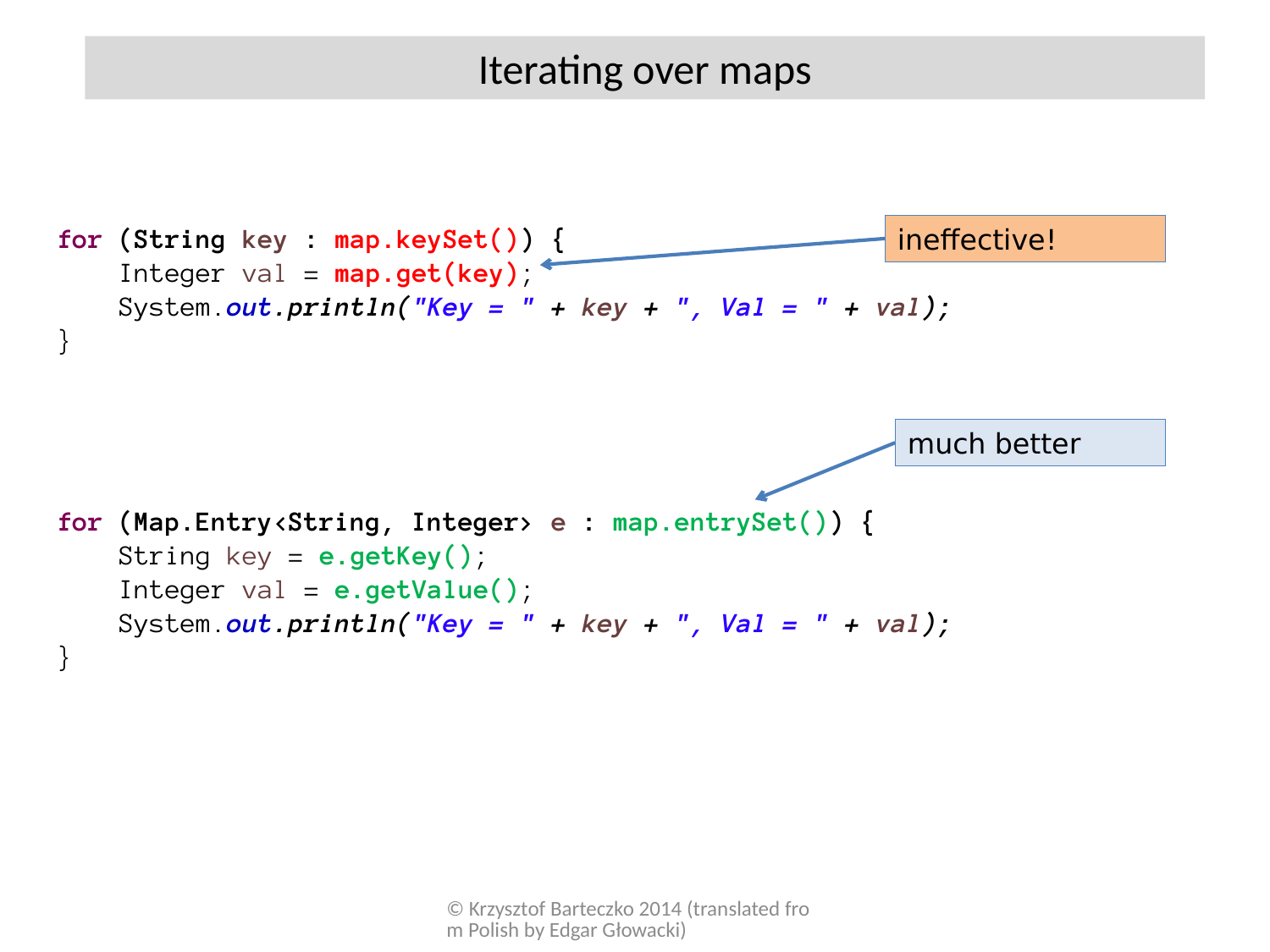

Iterating over maps
for (String key : map.keySet()) {
    Integer val = map.get(key);
    System.out.println("Key = " + key + ", Val = " + val);
}
ineffective!
much better
for (Map.Entry<String, Integer> e : map.entrySet()) {
    String key = e.getKey();
    Integer val = e.getValue();
    System.out.println("Key = " + key + ", Val = " + val);
}
© Krzysztof Barteczko 2014 (translated from Polish by Edgar Głowacki)